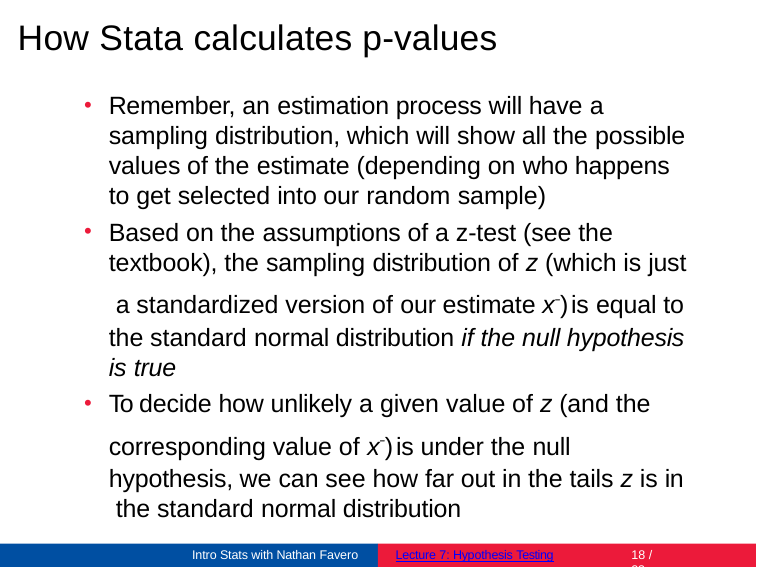

# How Stata calculates p-values
Remember, an estimation process will have a  sampling distribution, which will show all the possible  values of the estimate (depending on who happens  to get selected into our random sample)
Based on the assumptions of a z-test (see the  textbook), the sampling distribution of z (which is just  a standardized version of our estimate x¯) is equal to  the standard normal distribution if the null hypothesis  is true
To decide how unlikely a given value of z (and the  corresponding value of x¯) is under the null  hypothesis, we can see how far out in the tails z is in  the standard normal distribution

Intro Stats with Nathan Favero
Lecture 7: Hypothesis Testing
18 / 23